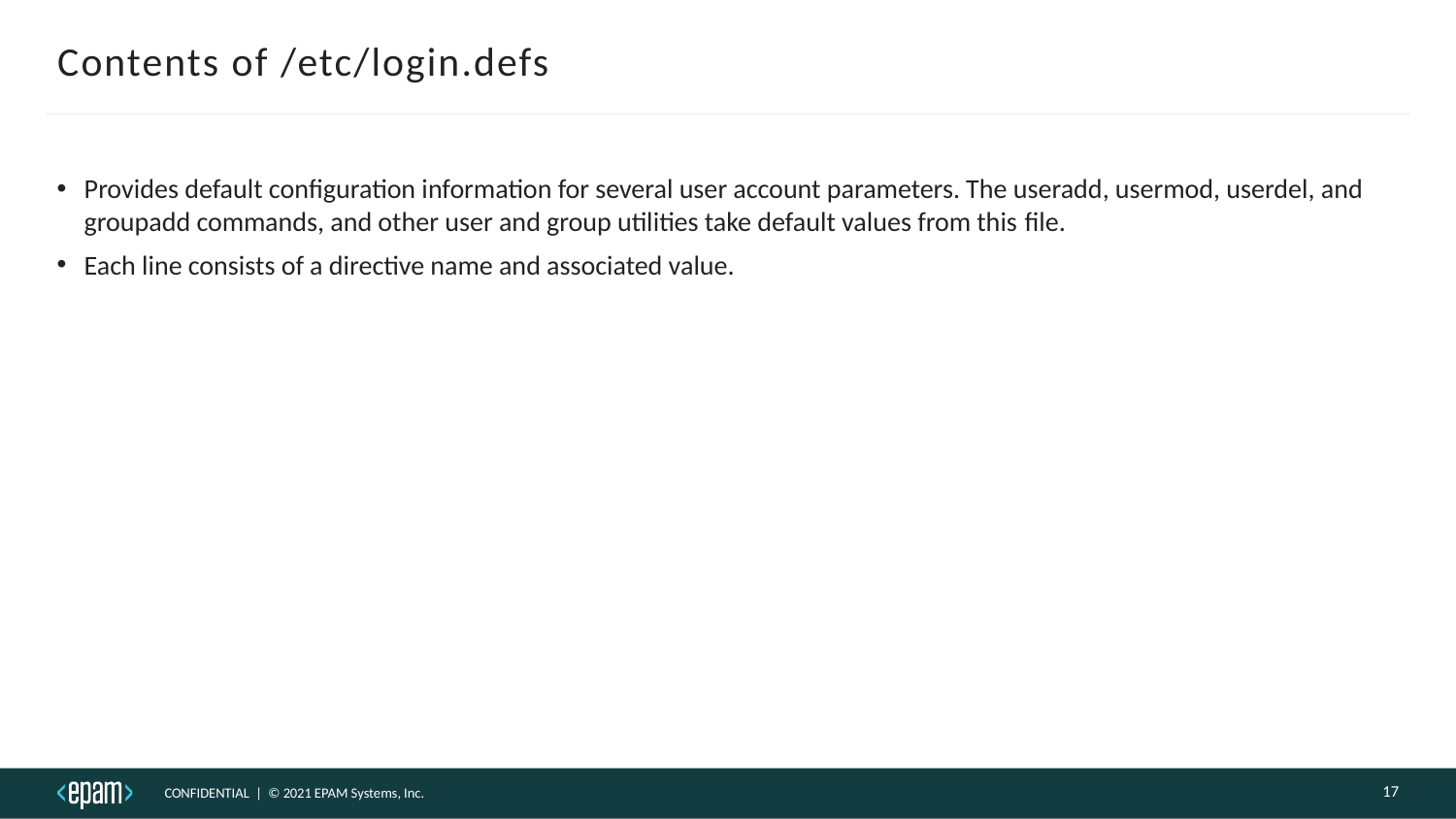

# Contents of /etc/login.defs
Provides default configuration information for several user account parameters. The useradd, usermod, userdel, and groupadd commands, and other user and group utilities take default values from this file.
Each line consists of a directive name and associated value.

17